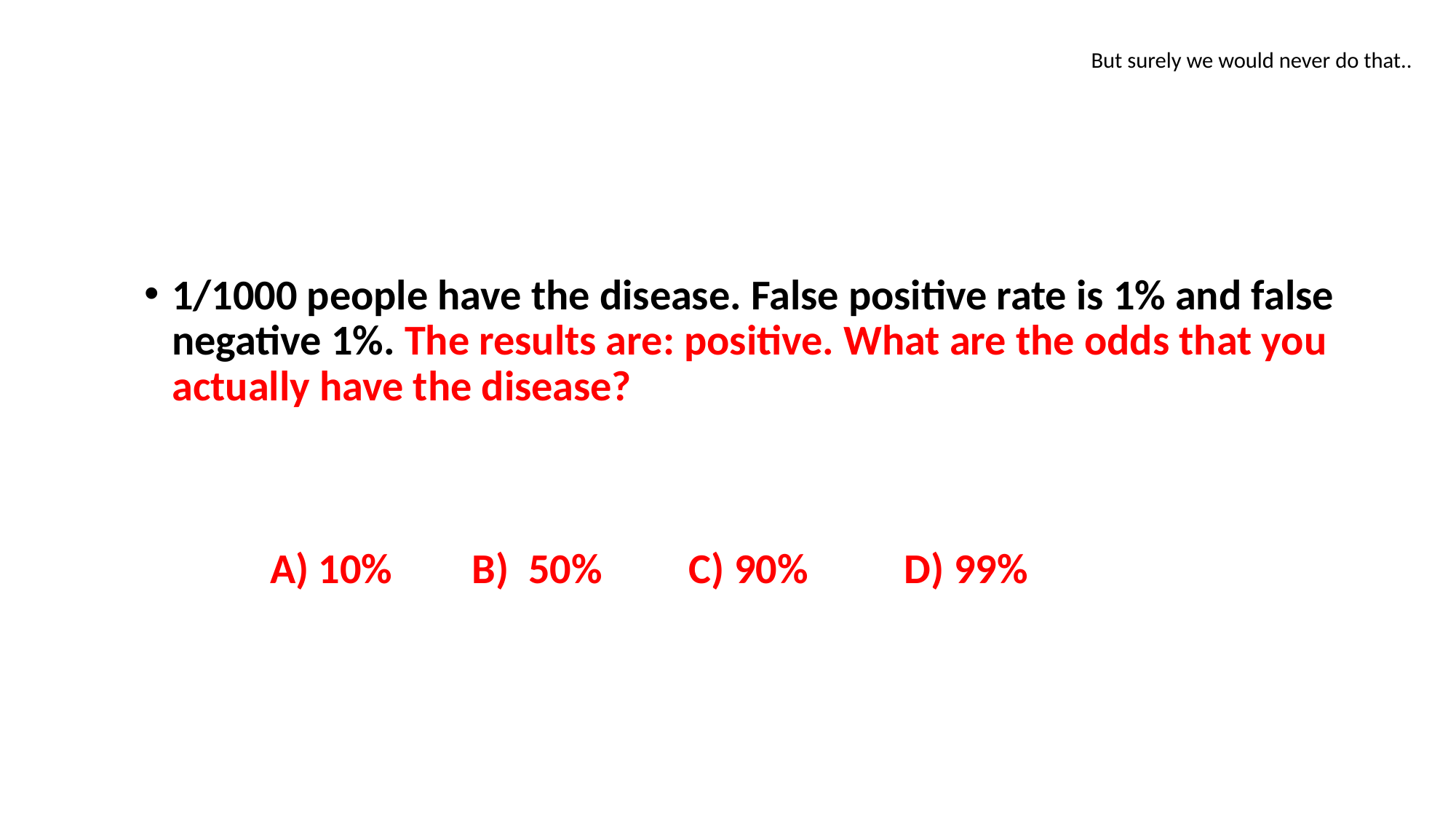

# But surely we would never do that..
1/1000 people have the disease. False positive rate is 1% and false negative 1%. The results are: positive. What are the odds that you actually have the disease?

             A) 10%	B)  50%         C) 90%          D) 99%